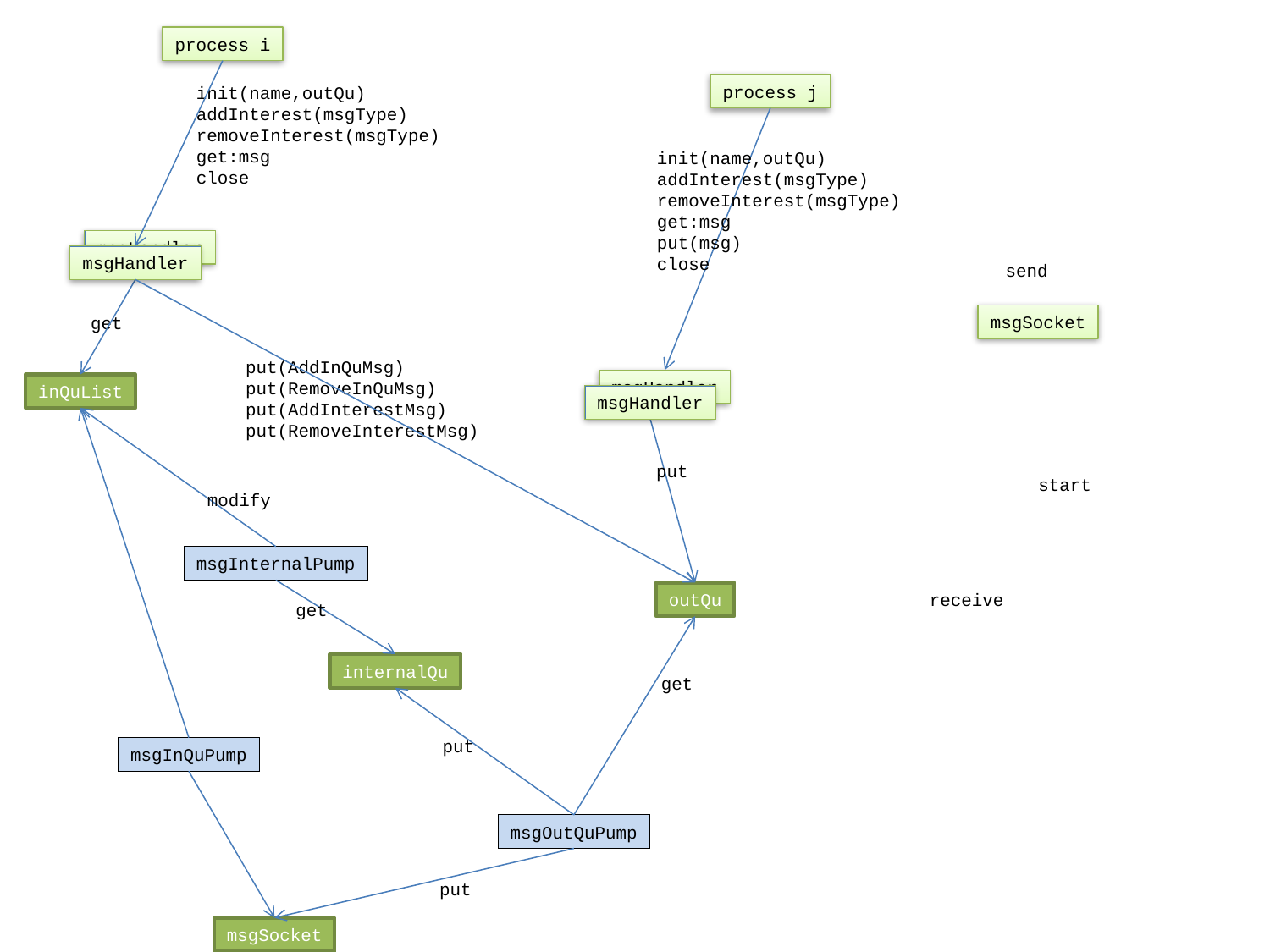

process i
process j
init(name,outQu)
addInterest(msgType)
removeInterest(msgType)
get:msg
close
init(name,outQu)
addInterest(msgType)
removeInterest(msgType)
get:msg
put(msg)
close
msgHandler
msgHandler
send
msgSocket
get
put(AddInQuMsg)
put(RemoveInQuMsg)
put(AddInterestMsg)
put(RemoveInterestMsg)
msgHandler
inQuList
msgHandler
put
start
modify
msgInternalPump
receive
outQu
get
internalQu
get
put
msgInQuPump
msgOutQuPump
put
msgSocket